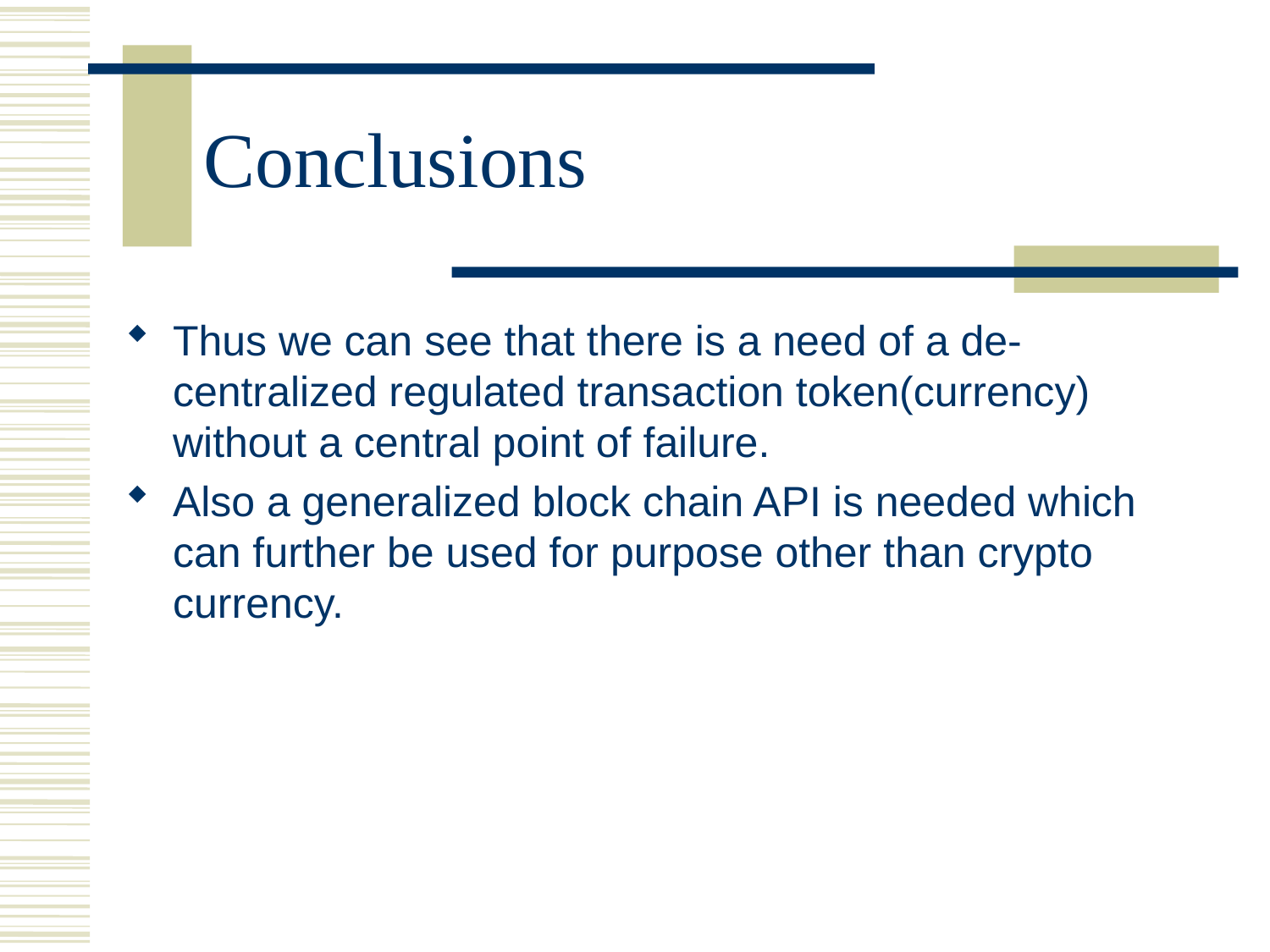

# Conclusions
Thus we can see that there is a need of a de-centralized regulated transaction token(currency) without a central point of failure.
Also a generalized block chain API is needed which can further be used for purpose other than crypto currency.